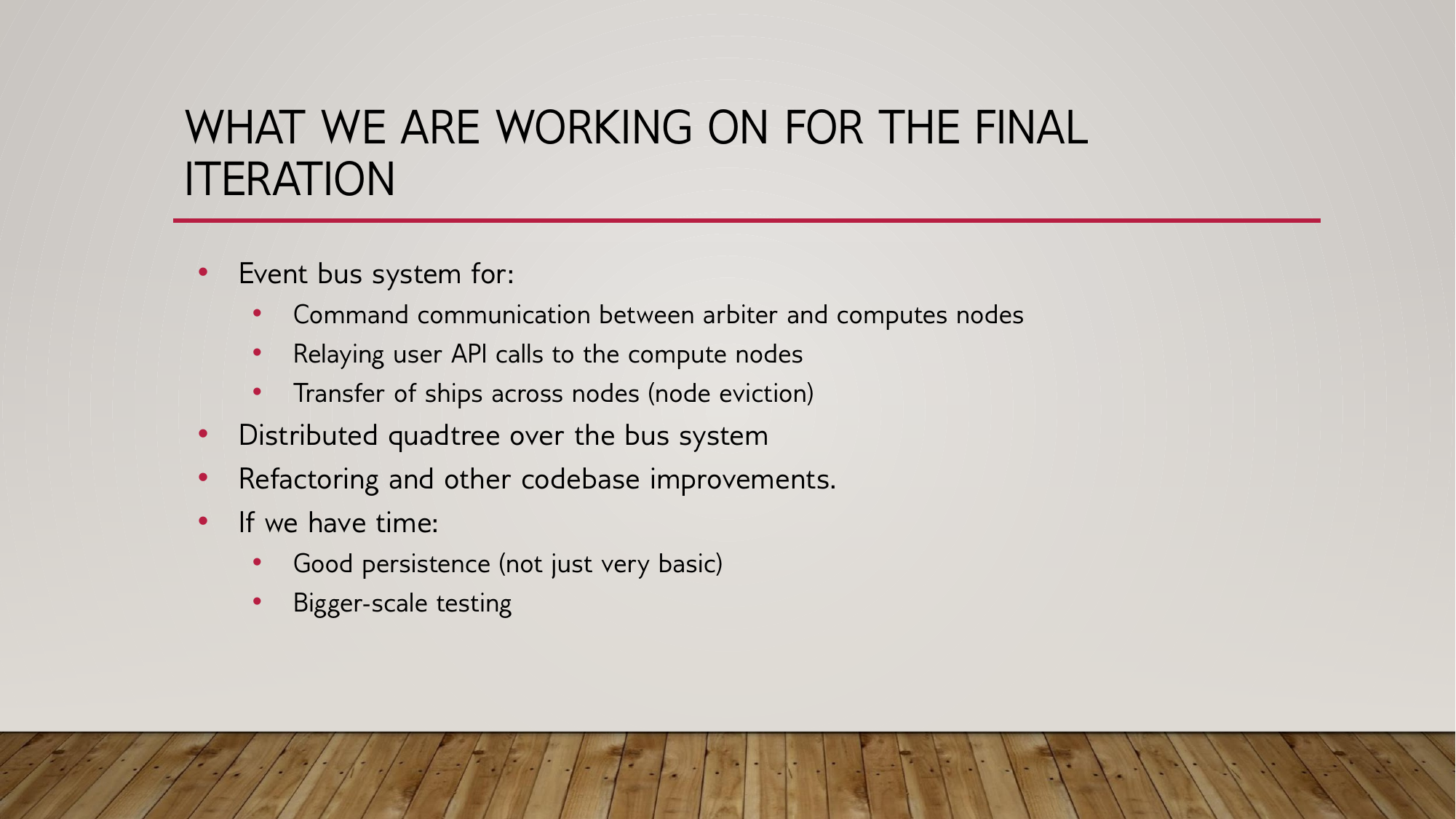

# WHAT WE ARE WORKING ON FOR THE FINAL ITERATION
Event bus system for:
Command communication between arbiter and computes nodes
Relaying user API calls to the compute nodes
Transfer of ships across nodes (node eviction)
Distributed quadtree over the bus system
Refactoring and other codebase improvements.
If we have time:
Good persistence (not just very basic)
Bigger-scale testing